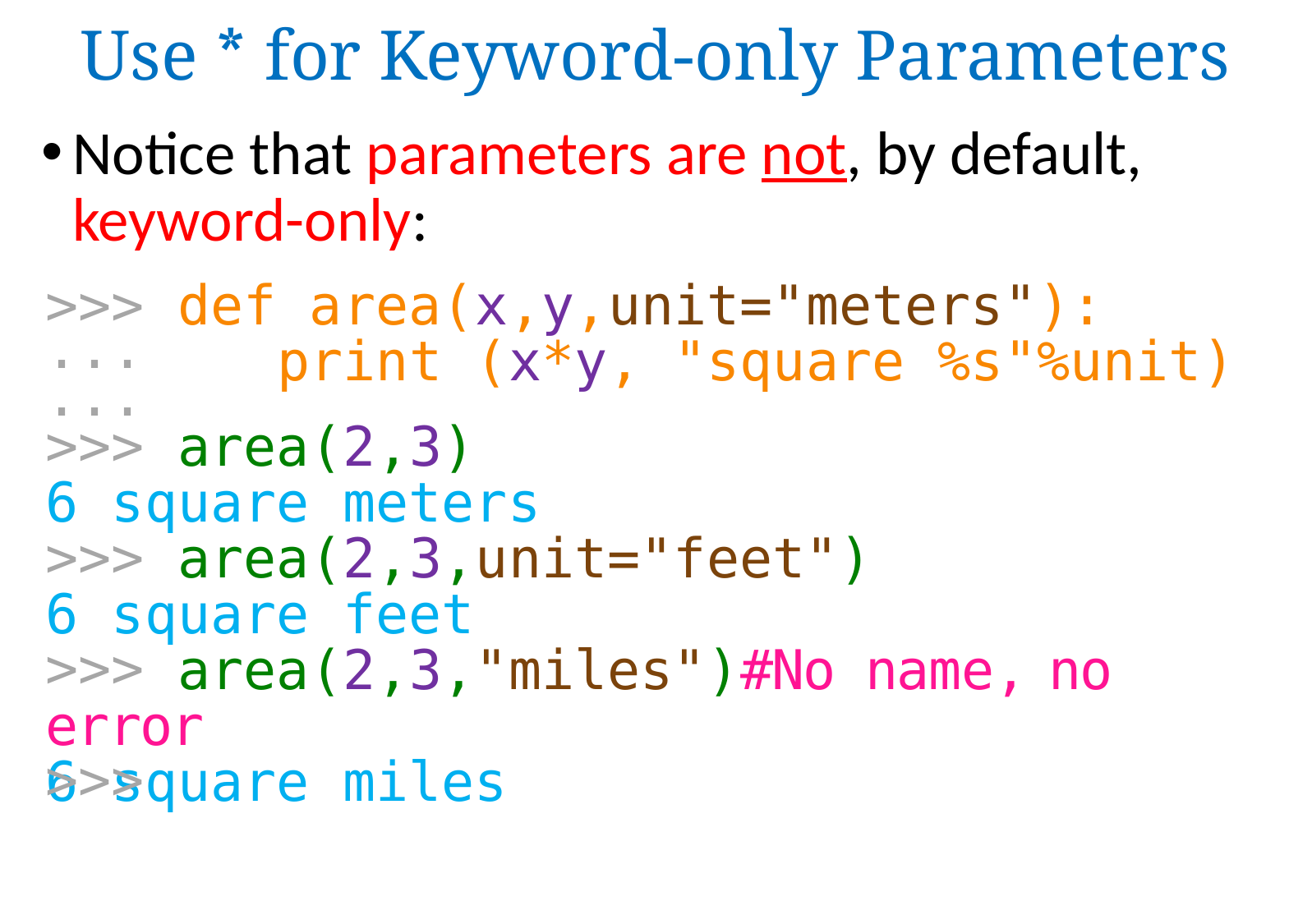

Use * for Keyword-only Parameters
Notice that parameters are not, by default, keyword-only:
>>> def area(x,y,unit="meters"):
       print (x*y, "square %s"%unit)
...
>>> area(2,3)
6 square meters
>>> area(2,3,unit="feet")
6 square feet
>>> area(2,3,"miles")#No name, no error
6 square miles

...
>>>

>>>

>>>

>>>